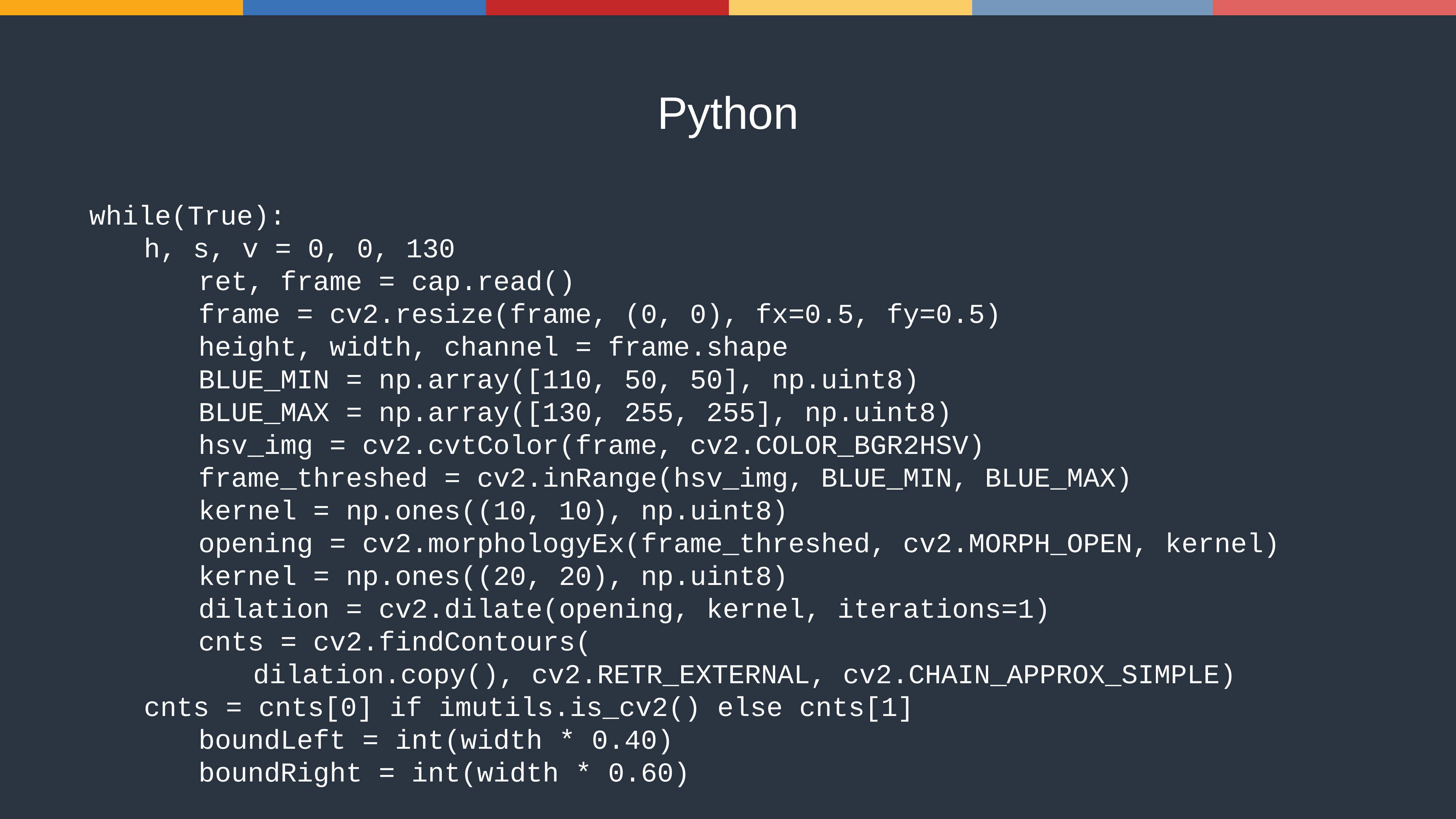

Python
while(True):
	h, s, v = 0, 0, 130
    	ret, frame = cap.read()
    	frame = cv2.resize(frame, (0, 0), fx=0.5, fy=0.5)
    	height, width, channel = frame.shape
    	BLUE_MIN = np.array([110, 50, 50], np.uint8)
    	BLUE_MAX = np.array([130, 255, 255], np.uint8)
    	hsv_img = cv2.cvtColor(frame, cv2.COLOR_BGR2HSV)
    	frame_threshed = cv2.inRange(hsv_img, BLUE_MIN, BLUE_MAX)
    	kernel = np.ones((10, 10), np.uint8)
    	opening = cv2.morphologyEx(frame_threshed, cv2.MORPH_OPEN, kernel)
    	kernel = np.ones((20, 20), np.uint8)
    	dilation = cv2.dilate(opening, kernel, iterations=1)
    	cnts = cv2.findContours(
    		dilation.copy(), cv2.RETR_EXTERNAL, cv2.CHAIN_APPROX_SIMPLE)
	cnts = cnts[0] if imutils.is_cv2() else cnts[1]
    	boundLeft = int(width * 0.40)
    	boundRight = int(width * 0.60)